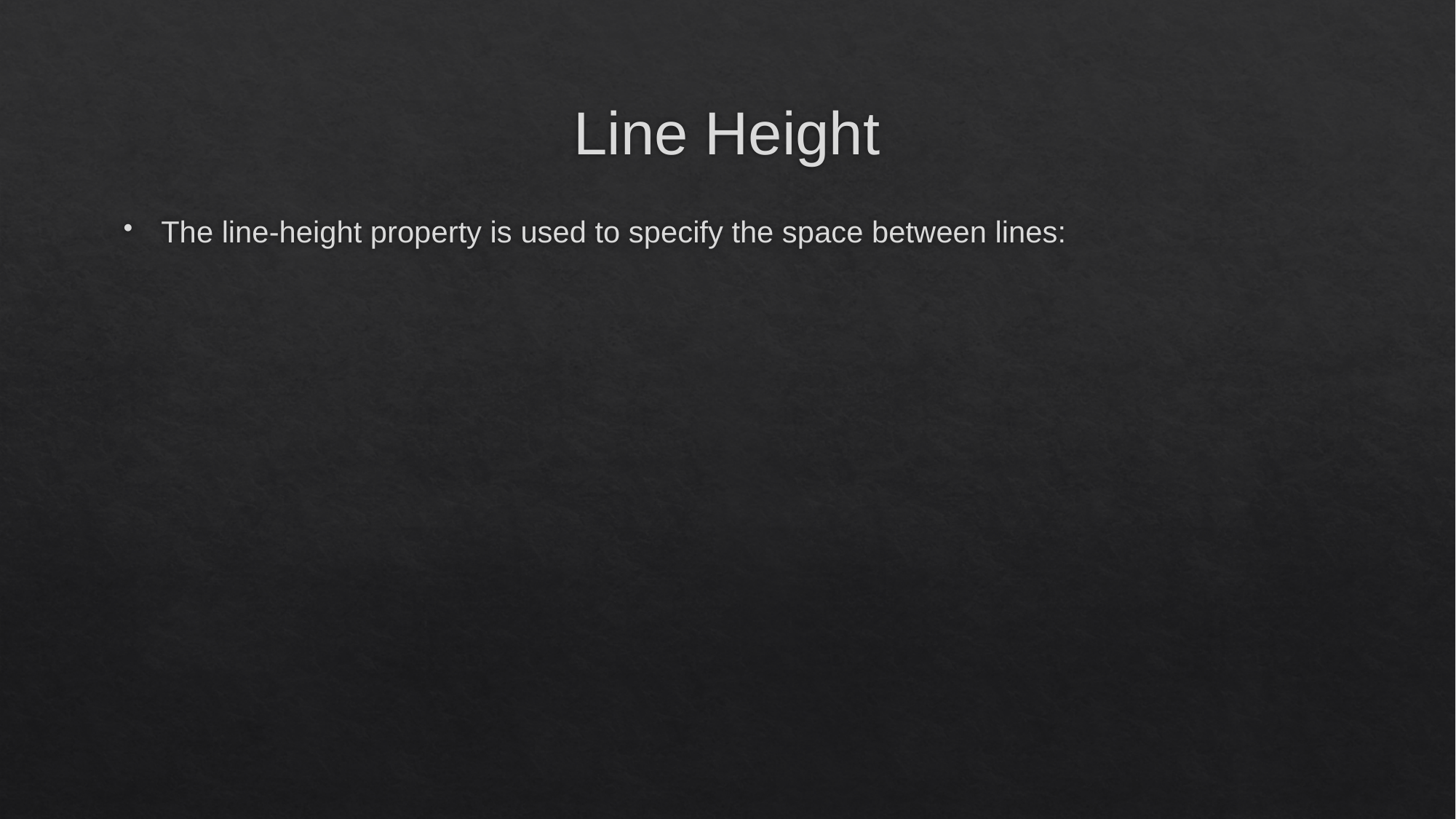

# Line Height
The line-height property is used to specify the space between lines: